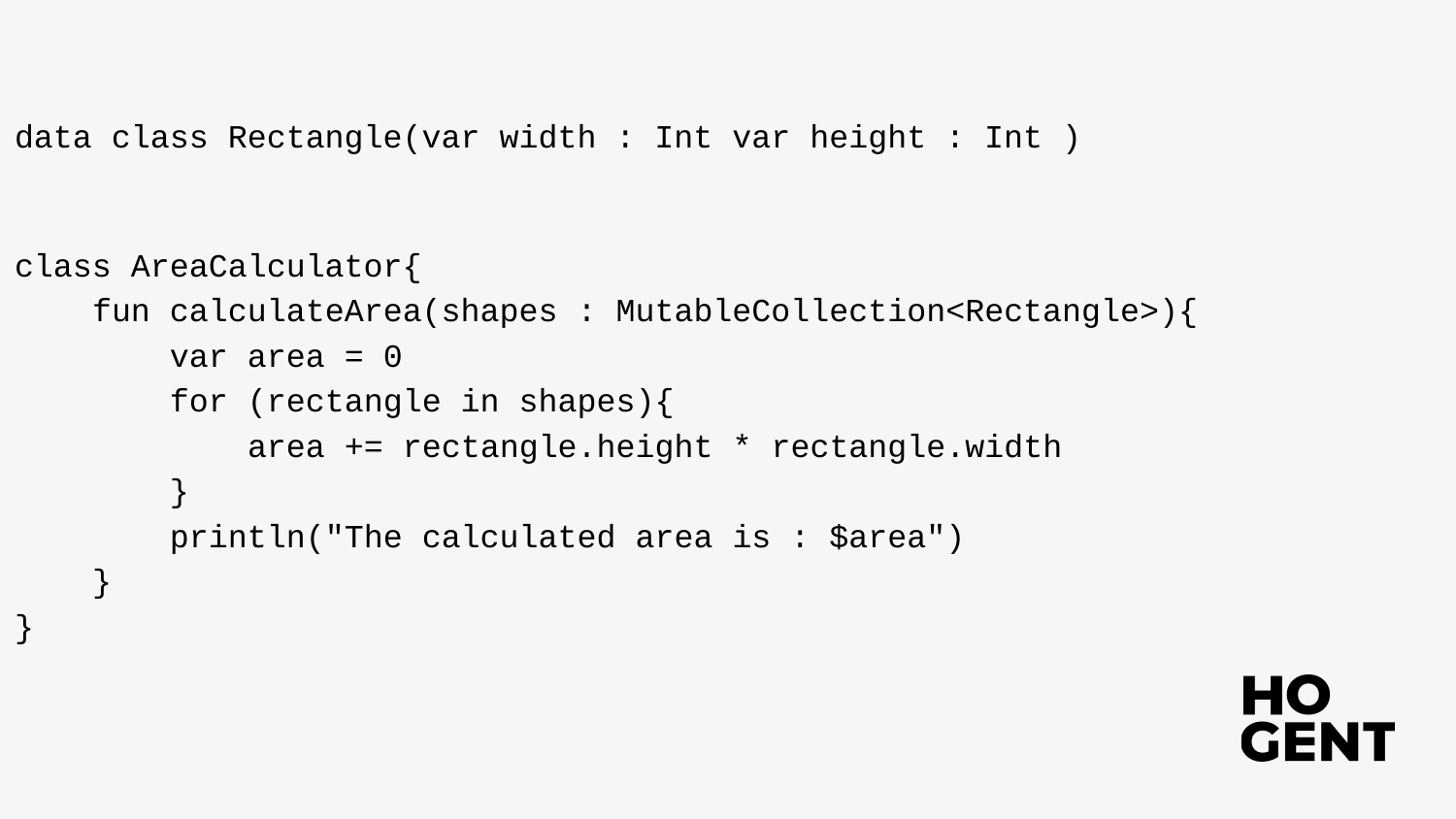

data class Rectangle(var width : Int var height : Int )

class AreaCalculator{
    fun calculateArea(shapes : MutableCollection<Rectangle>){
        var area = 0
        for (rectangle in shapes){
            area += rectangle.height * rectangle.width
        }
        println("The calculated area is : $area")
    }
}